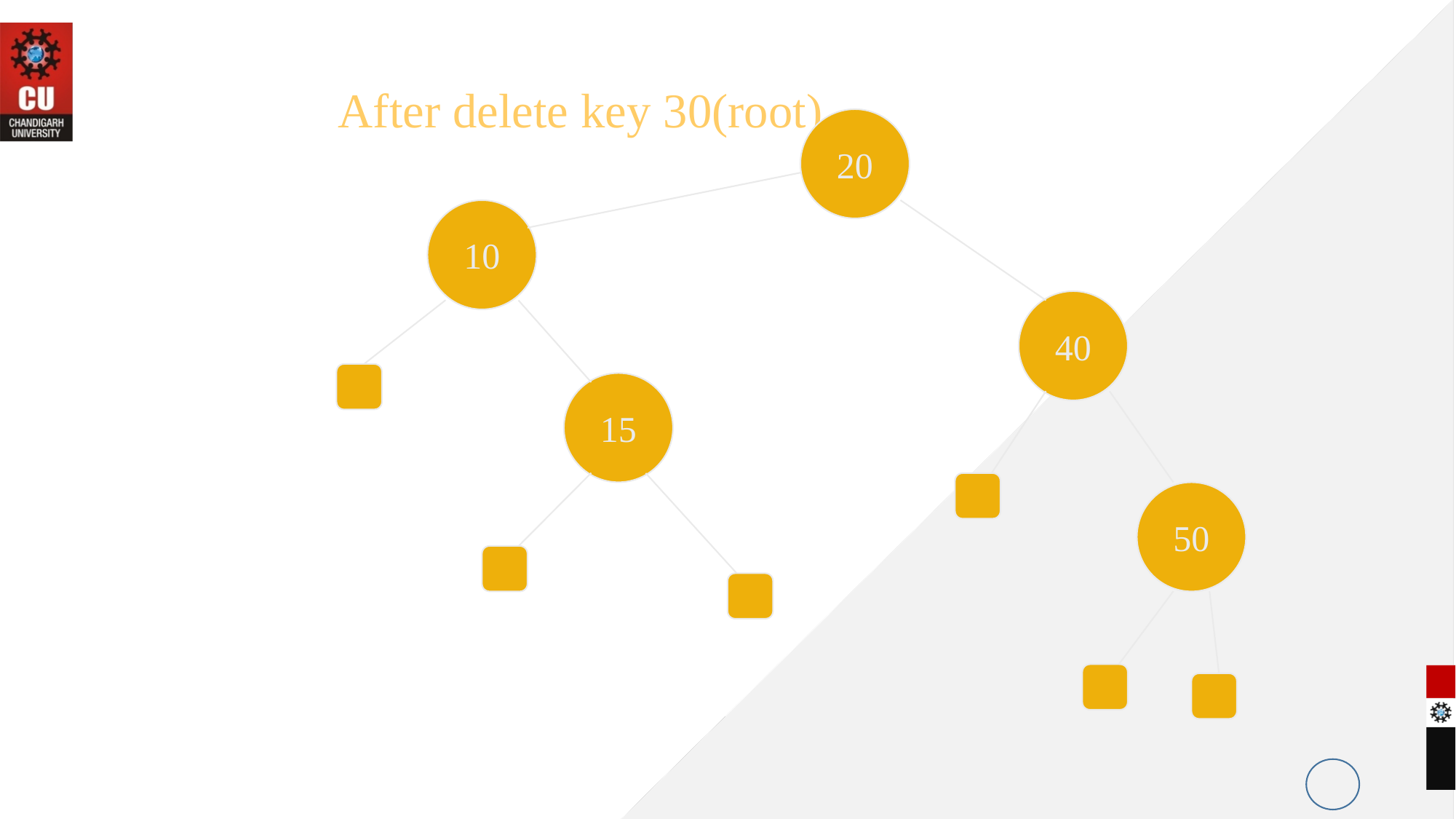

After delete key 30(root)
20

10

40

15

50